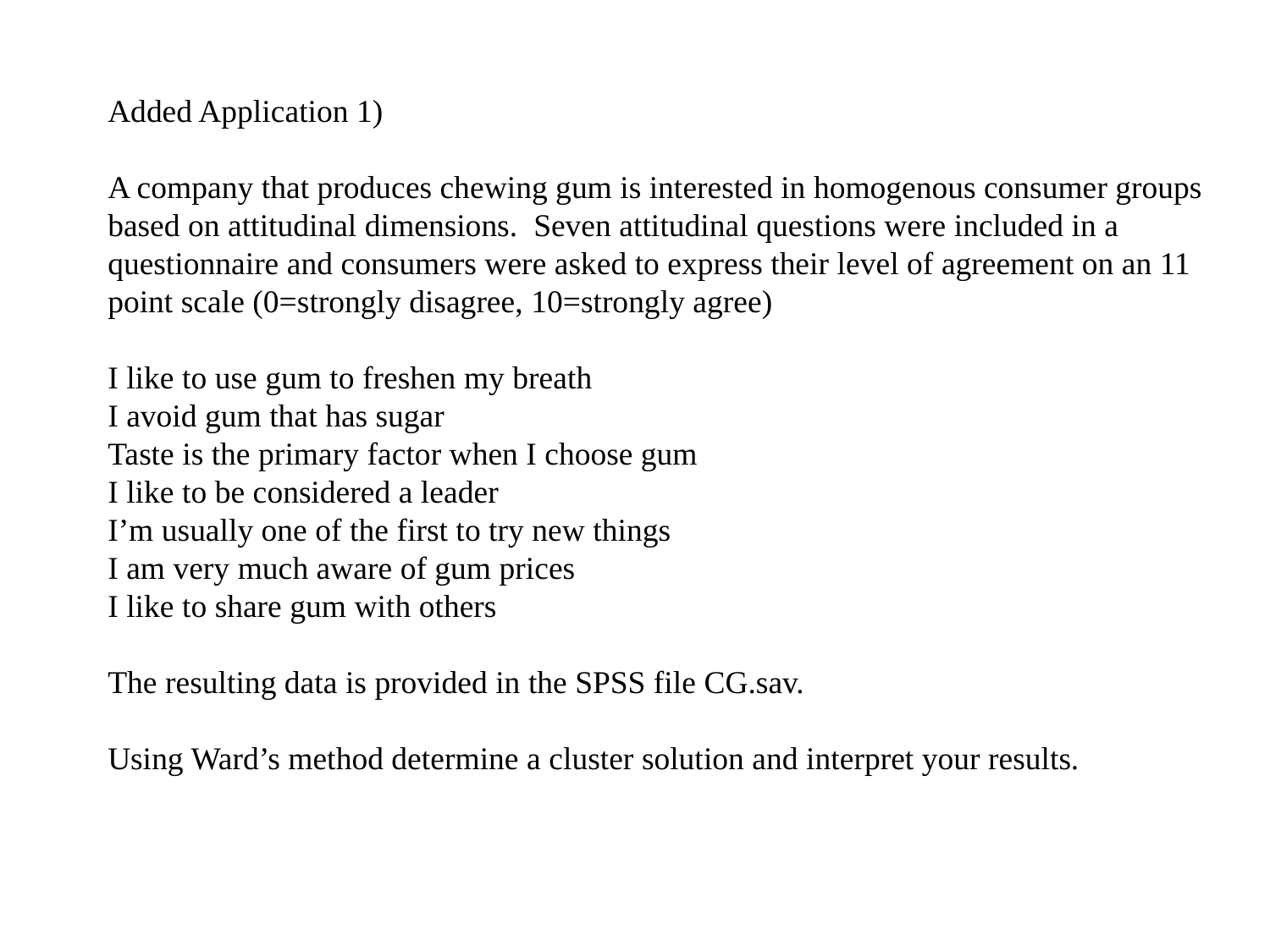

Added Application 1)

A company that produces chewing gum is interested in homogenous consumer groups based on attitudinal dimensions.  Seven attitudinal questions were included in a questionnaire and consumers were asked to express their level of agreement on an 11 point scale (0=strongly disagree, 10=strongly agree)

I like to use gum to freshen my breath
I avoid gum that has sugar
Taste is the primary factor when I choose gum
I like to be considered a leader
I’m usually one of the first to try new things
I am very much aware of gum prices
I like to share gum with others

The resulting data is provided in the SPSS file CG.sav.

Using Ward’s method determine a cluster solution and interpret your results.